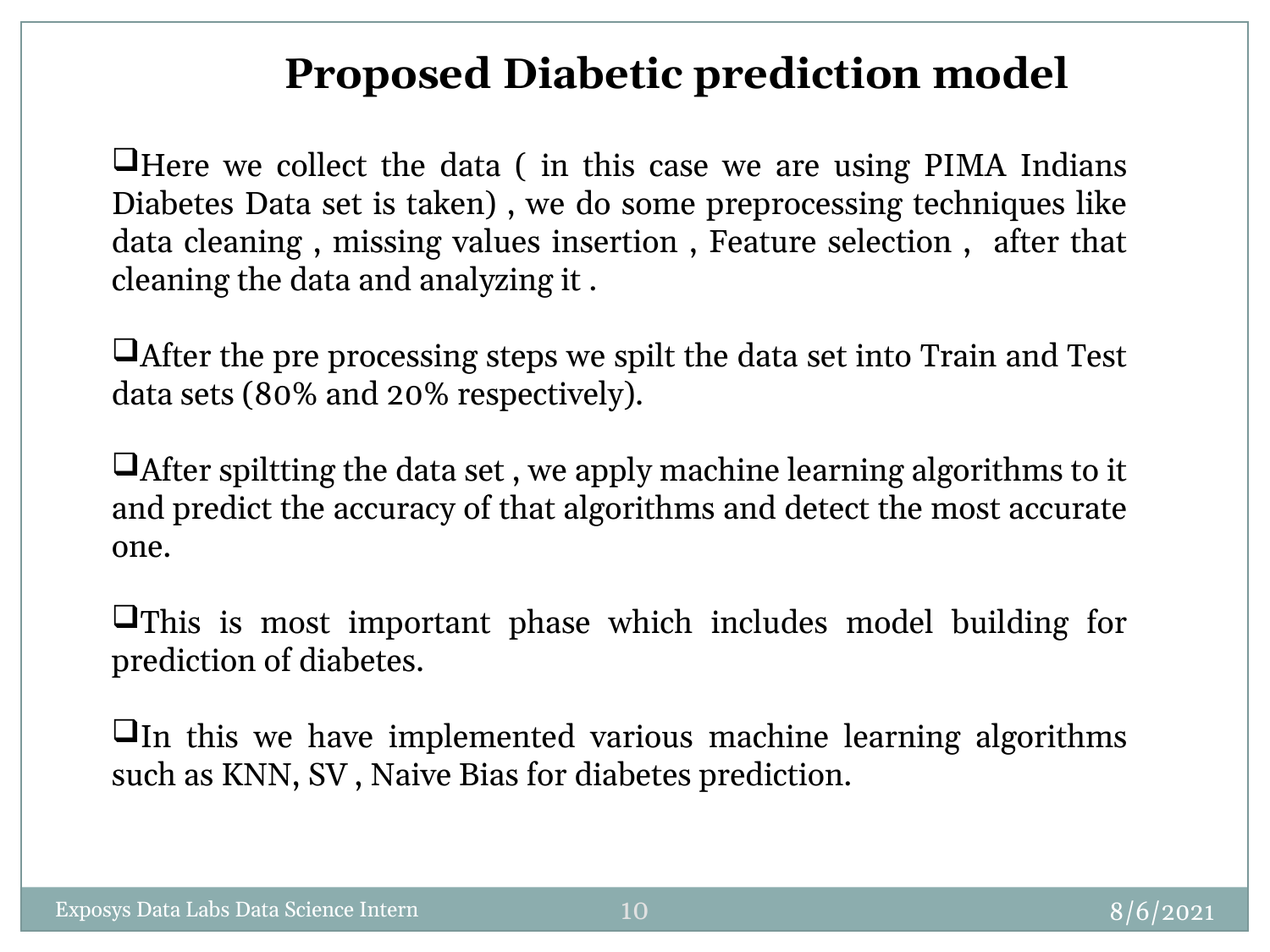

Proposed Diabetic prediction model
Here we collect the data ( in this case we are using PIMA Indians Diabetes Data set is taken) , we do some preprocessing techniques like data cleaning , missing values insertion , Feature selection ,  after that cleaning the data and analyzing it .

After the pre processing steps we spilt the data set into Train and Test data sets (80% and 20% respectively).

After spiltting the data set , we apply machine learning algorithms to it and predict the accuracy of that algorithms and detect the most accurate one.

This is most important phase which includes model building for prediction of diabetes.

In this we have implemented various machine learning algorithms such as KNN, SV , Naive Bias for diabetes prediction.

10
8/6/2021
Exposys Data Labs Data Science Intern